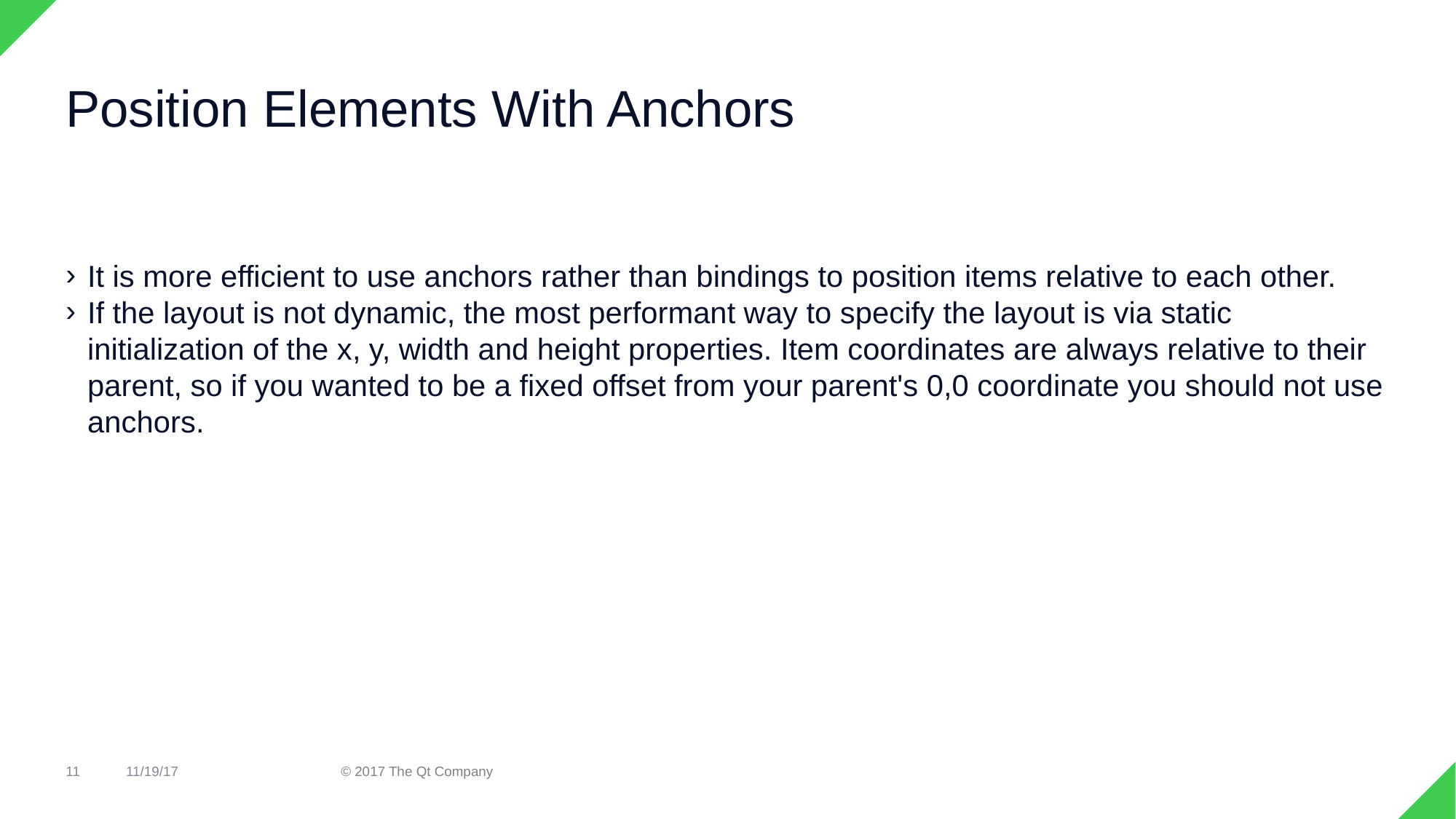

Position Elements With Anchors

It is more efficient to use anchors rather than bindings to position items relative to each other.
If the layout is not dynamic, the most performant way to specify the layout is via static initialization of the x, y, width and height properties. Item coordinates are always relative to their parent, so if you wanted to be a fixed offset from your parent's 0,0 coordinate you should not use anchors.
11
11/19/17
© 2017 The Qt Company